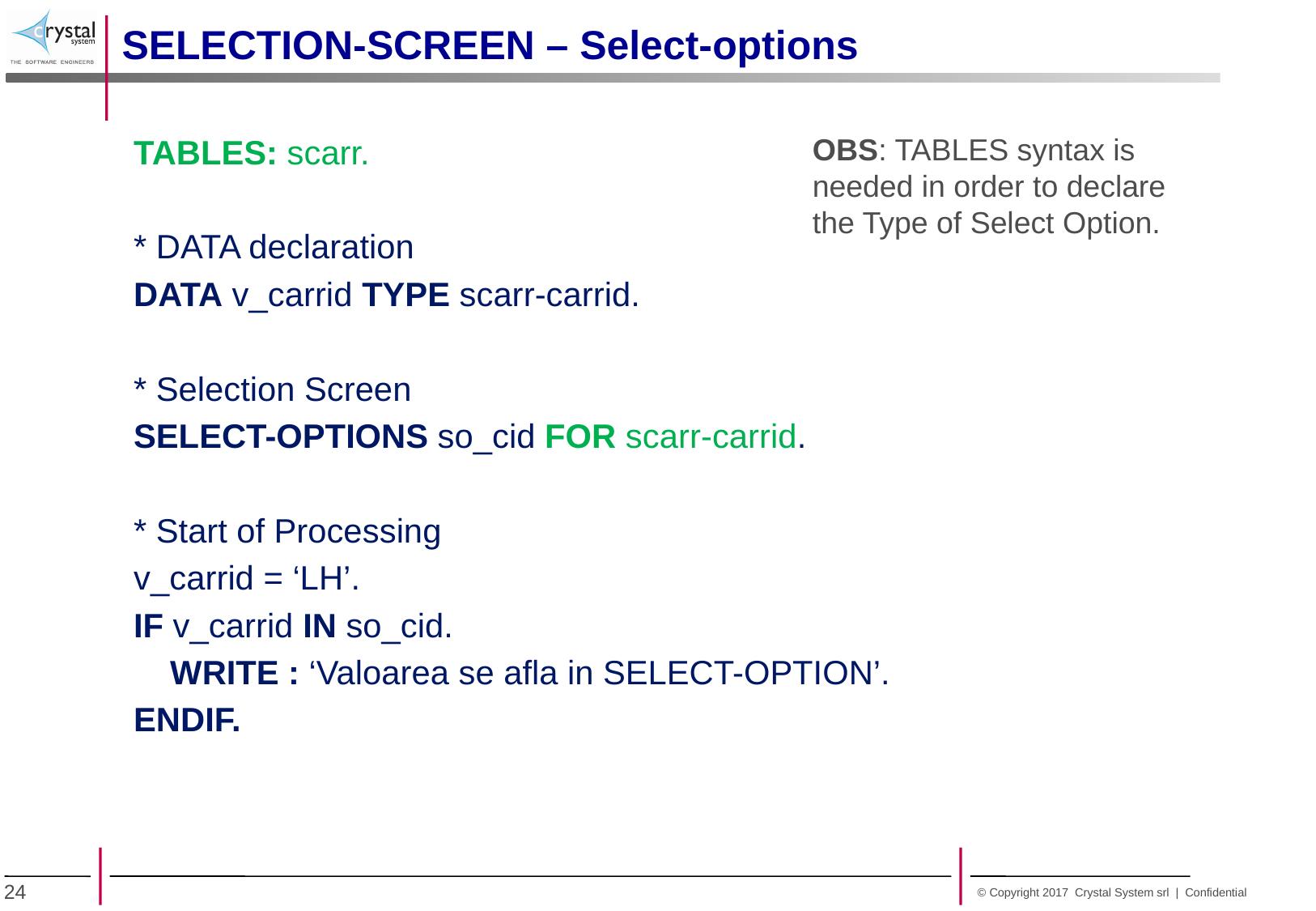

SELECTION-SCREEN – Select-options
TABLES: scarr.

* DATA declaration
DATA v_carrid TYPE scarr-carrid.

* Selection Screen
SELECT-OPTIONS so_cid FOR scarr-carrid.

* Start of Processing
v_carrid = ‘LH’.
IF v_carrid IN so_cid.
	WRITE : ‘Valoarea se afla in SELECT-OPTION’.
ENDIF.
OBS: TABLES syntax is needed in order to declare the Type of Select Option.